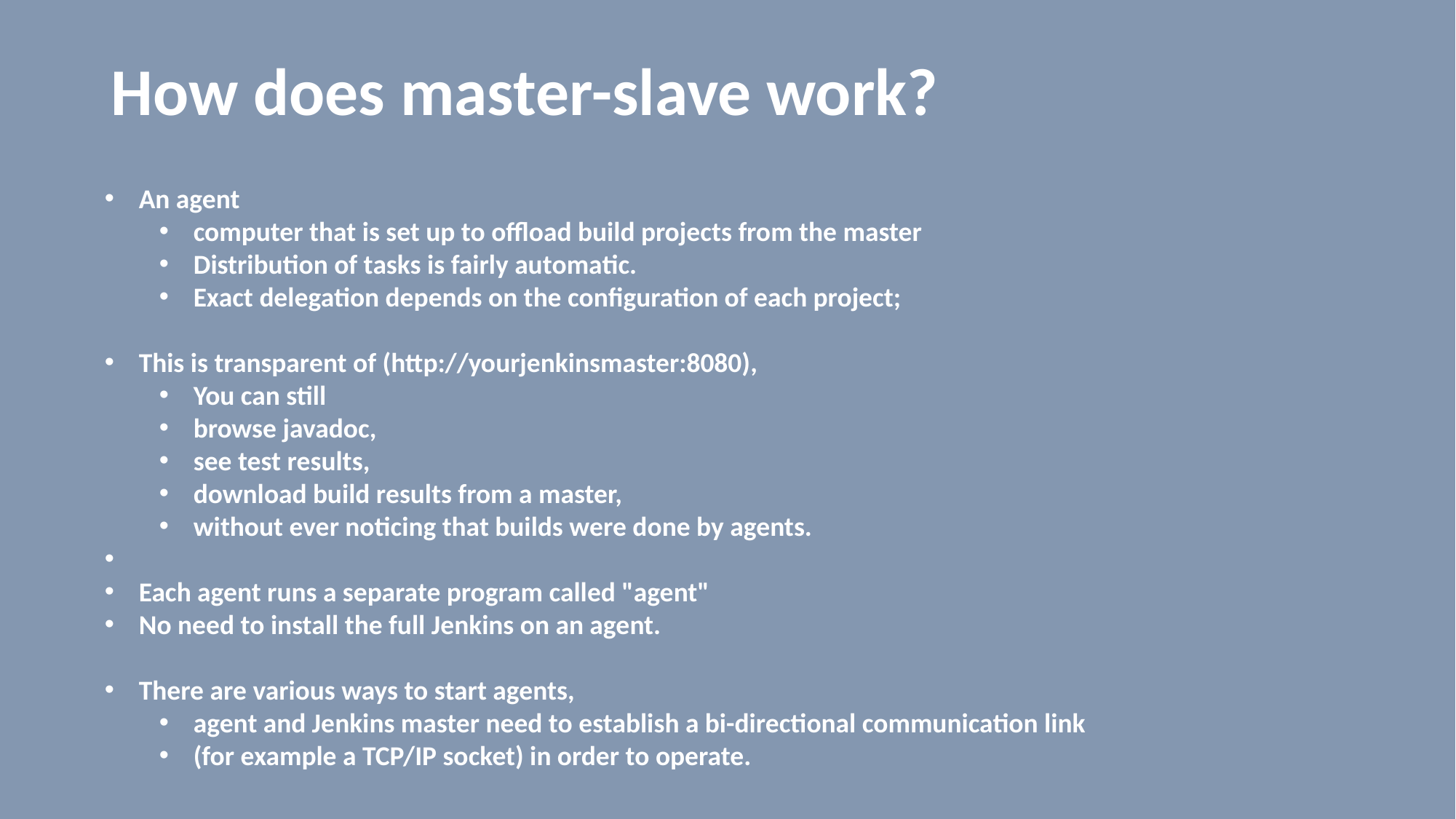

# How does master-slave work?
An agent
computer that is set up to offload build projects from the master
Distribution of tasks is fairly automatic.
Exact delegation depends on the configuration of each project;

This is transparent of (http://yourjenkinsmaster:8080),
You can still
browse javadoc,
see test results,
download build results from a master,
without ever noticing that builds were done by agents.

Each agent runs a separate program called "agent"
No need to install the full Jenkins on an agent.

There are various ways to start agents,
agent and Jenkins master need to establish a bi-directional communication link
(for example a TCP/IP socket) in order to operate.